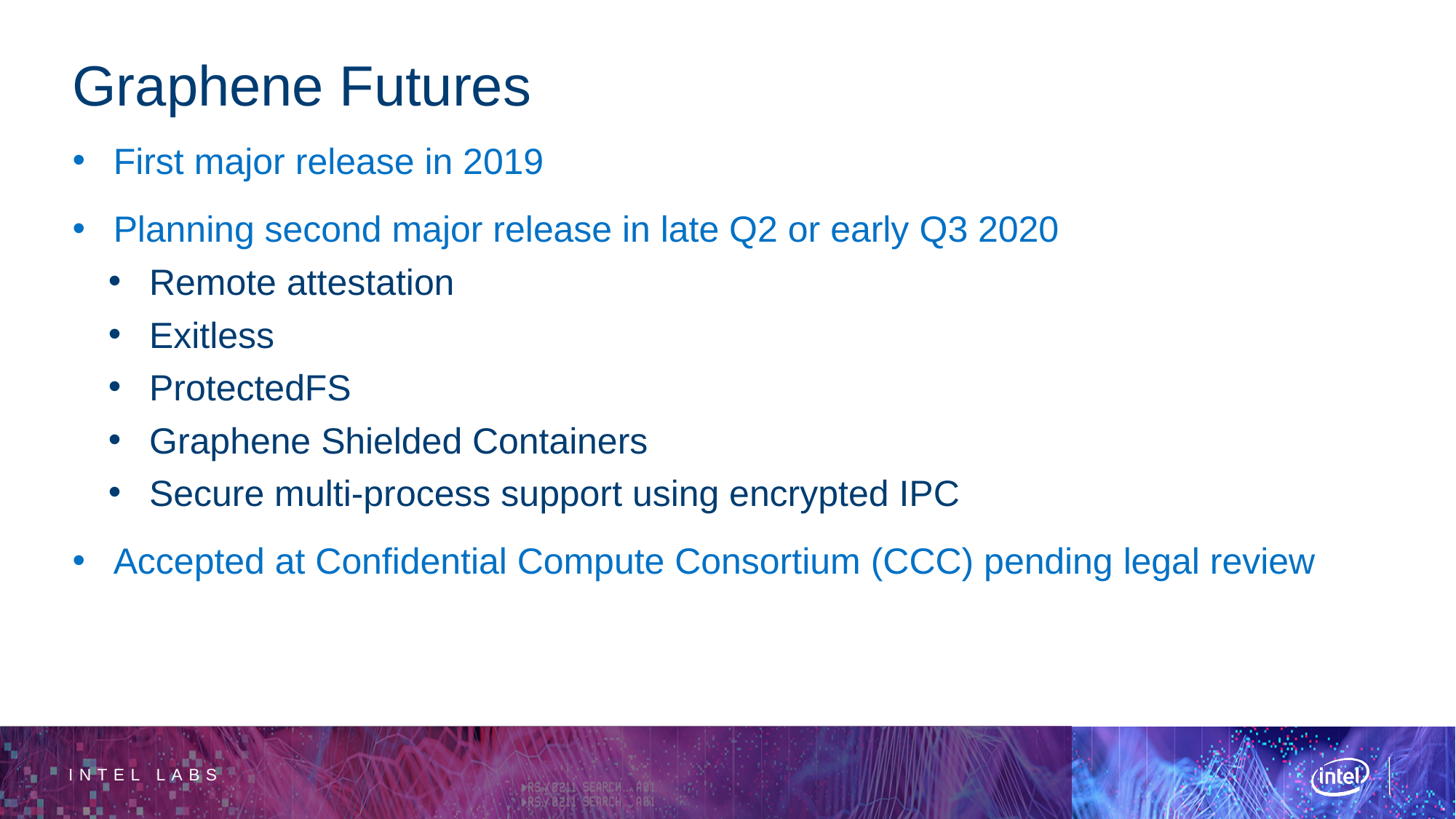

# Graphene Futures
First major release in 2019
Planning second major release in late Q2 or early Q3 2020
Remote attestation
Exitless
ProtectedFS
Graphene Shielded Containers
Secure multi-process support using encrypted IPC
Accepted at Confidential Compute Consortium (CCC) pending legal review